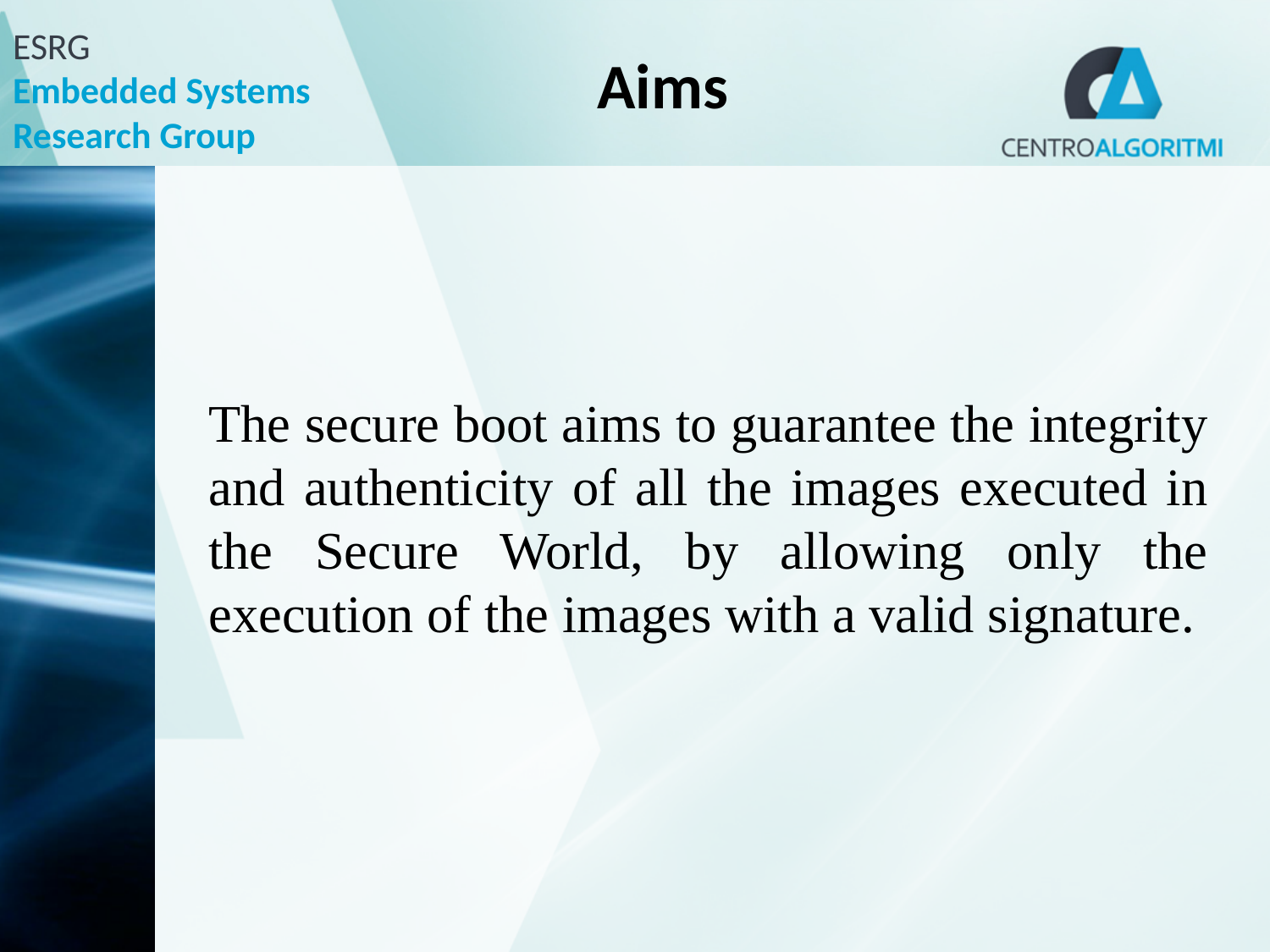

# Aims
The secure boot aims to guarantee the integrity and authenticity of all the images executed in the Secure World, by allowing only the execution of the images with a valid signature.